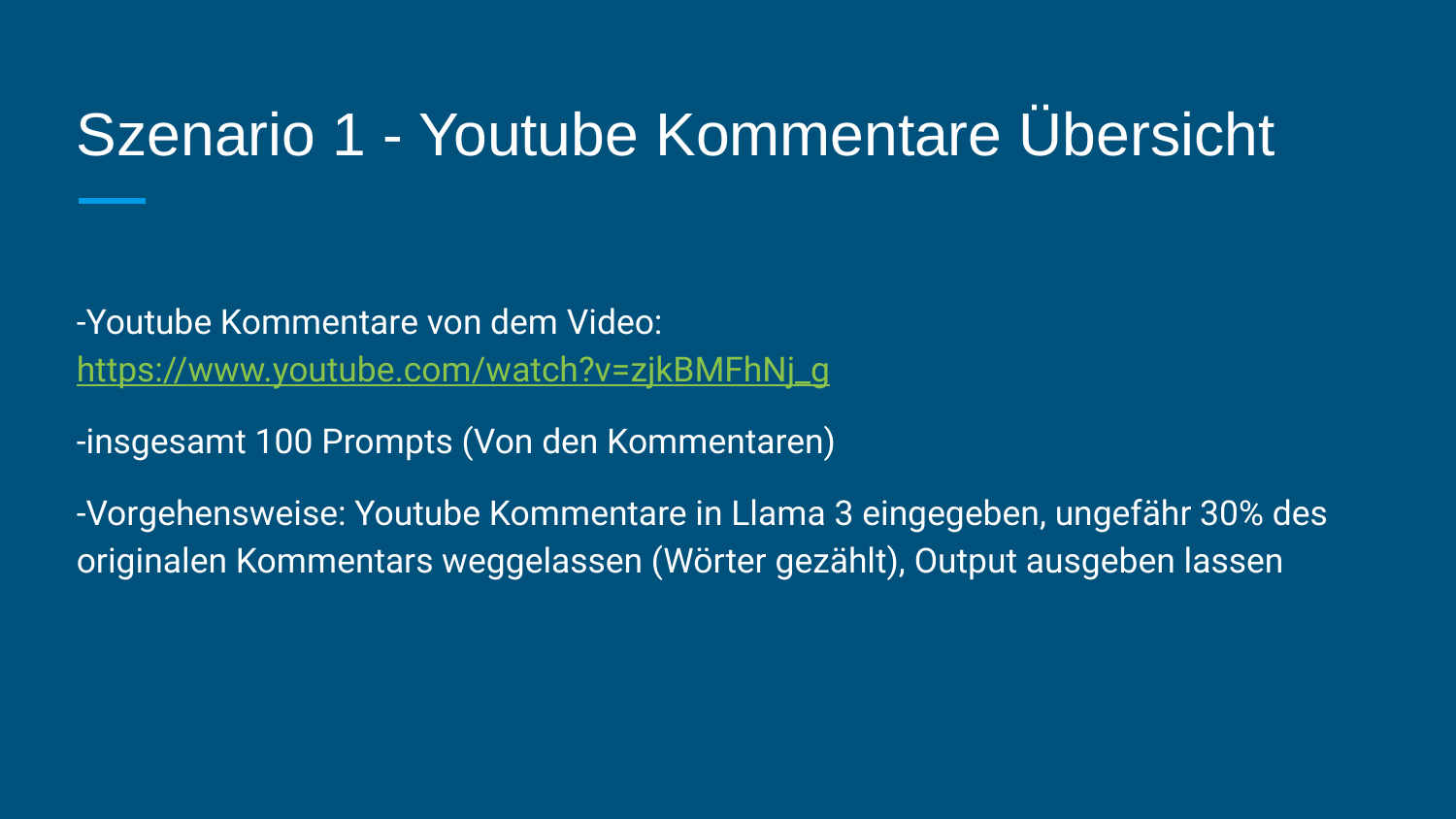

# Szenario 1 - Youtube Kommentare Übersicht
-Youtube Kommentare von dem Video: https://www.youtube.com/watch?v=zjkBMFhNj_g
-insgesamt 100 Prompts (Von den Kommentaren)
-Vorgehensweise: Youtube Kommentare in Llama 3 eingegeben, ungefähr 30% des originalen Kommentars weggelassen (Wörter gezählt), Output ausgeben lassen